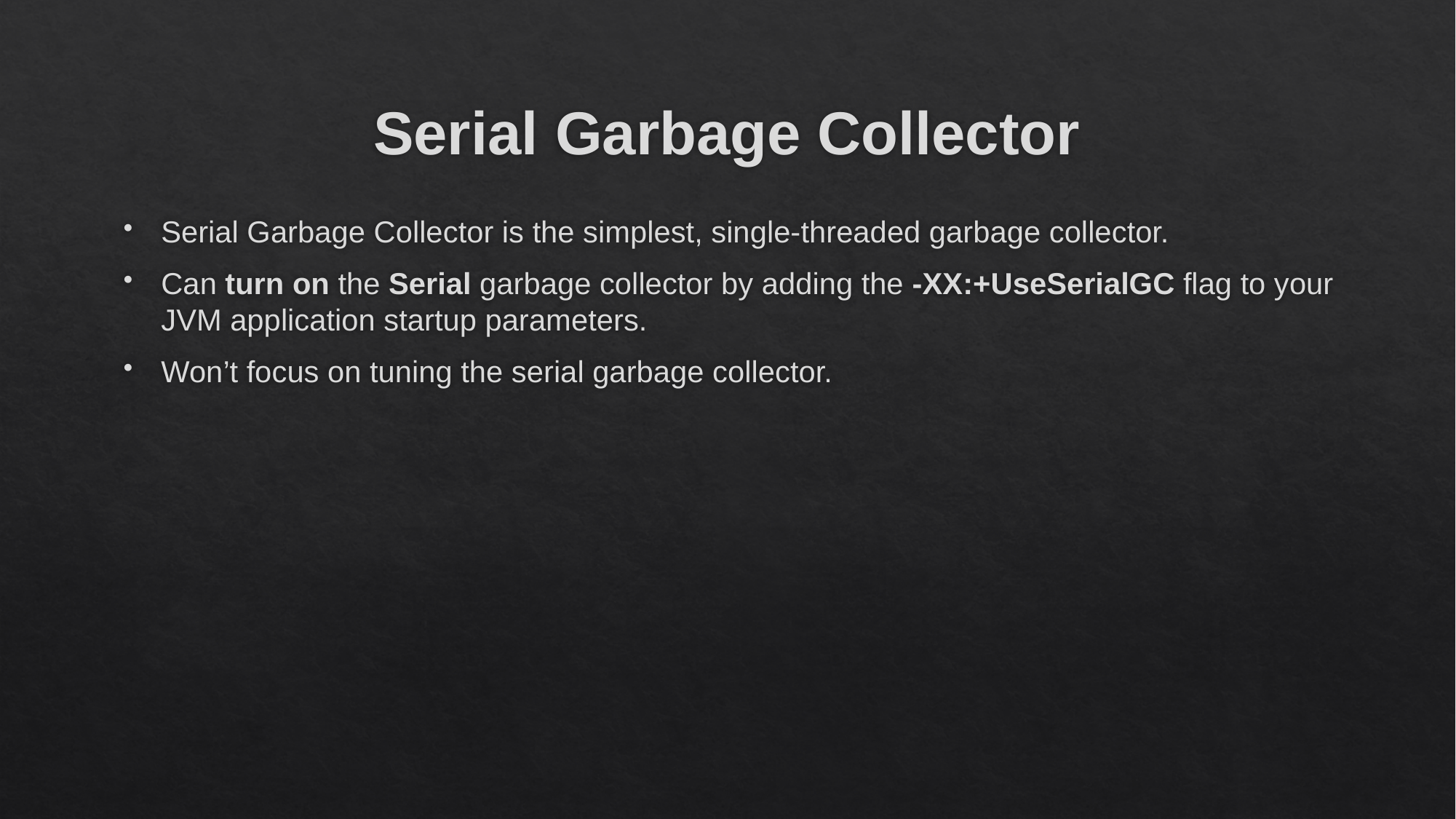

# Serial Garbage Collector
Serial Garbage Collector is the simplest, single-threaded garbage collector.
Can turn on the Serial garbage collector by adding the -XX:+UseSerialGC flag to your JVM application startup parameters.
Won’t focus on tuning the serial garbage collector.